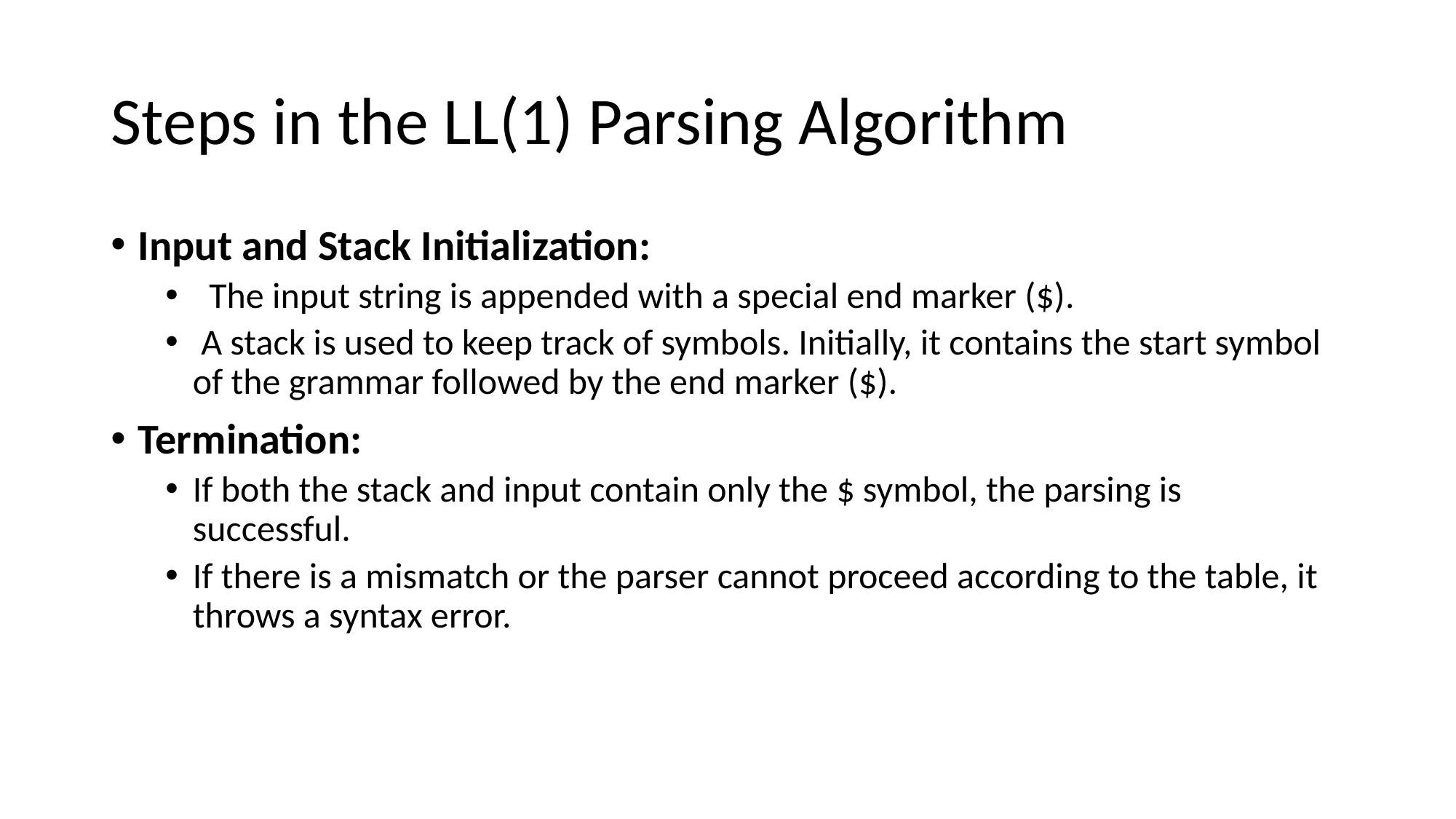

# Steps in the LL(1) Parsing Algorithm
Input and Stack Initialization:
  The input string is appended with a special end marker ($).
 A stack is used to keep track of symbols. Initially, it contains the start symbol of the grammar followed by the end marker ($).
Termination:
If both the stack and input contain only the $ symbol, the parsing is successful.
If there is a mismatch or the parser cannot proceed according to the table, it throws a syntax error.